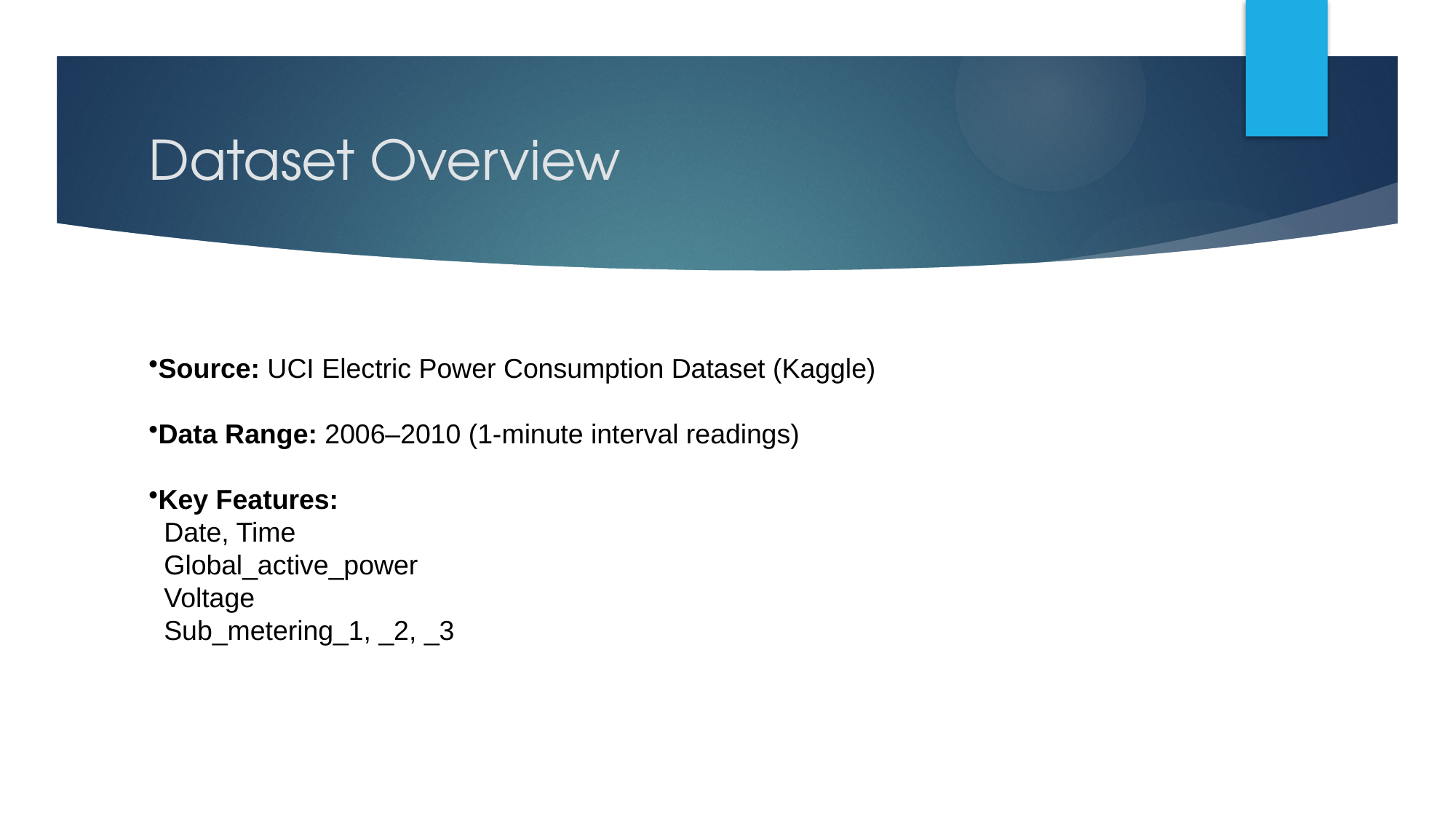

# Dataset Overview
Source: UCI Electric Power Consumption Dataset (Kaggle)

Data Range: 2006–2010 (1-minute interval readings)

Key Features:
  Date, Time
  Global_active_power
  Voltage
  Sub_metering_1, _2, _3